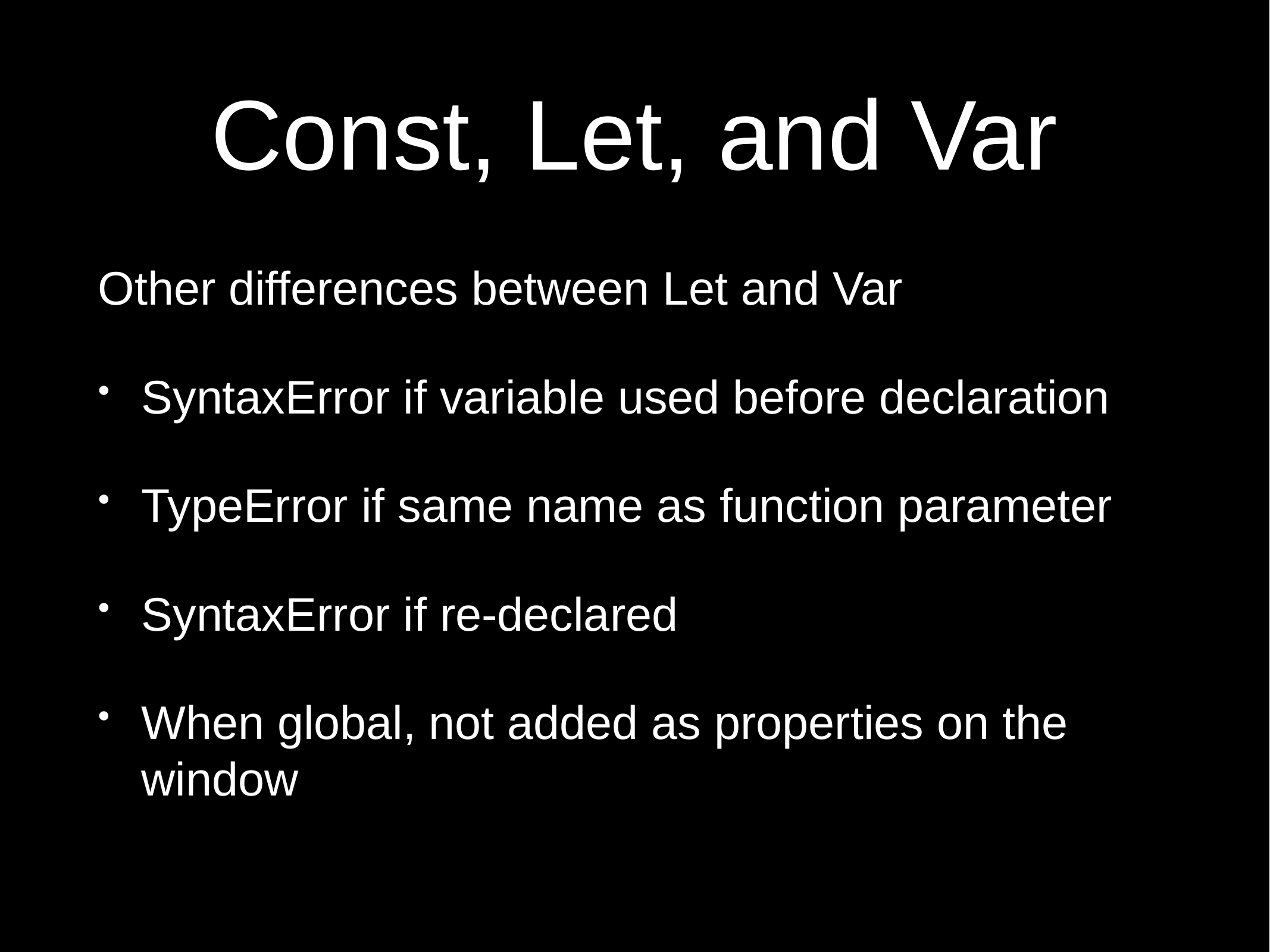

# Const, Let, and Var
Other differences between Let and Var
SyntaxError if variable used before declaration
TypeError if same name as function parameter
SyntaxError if re-declared
When global, not added as properties on the window